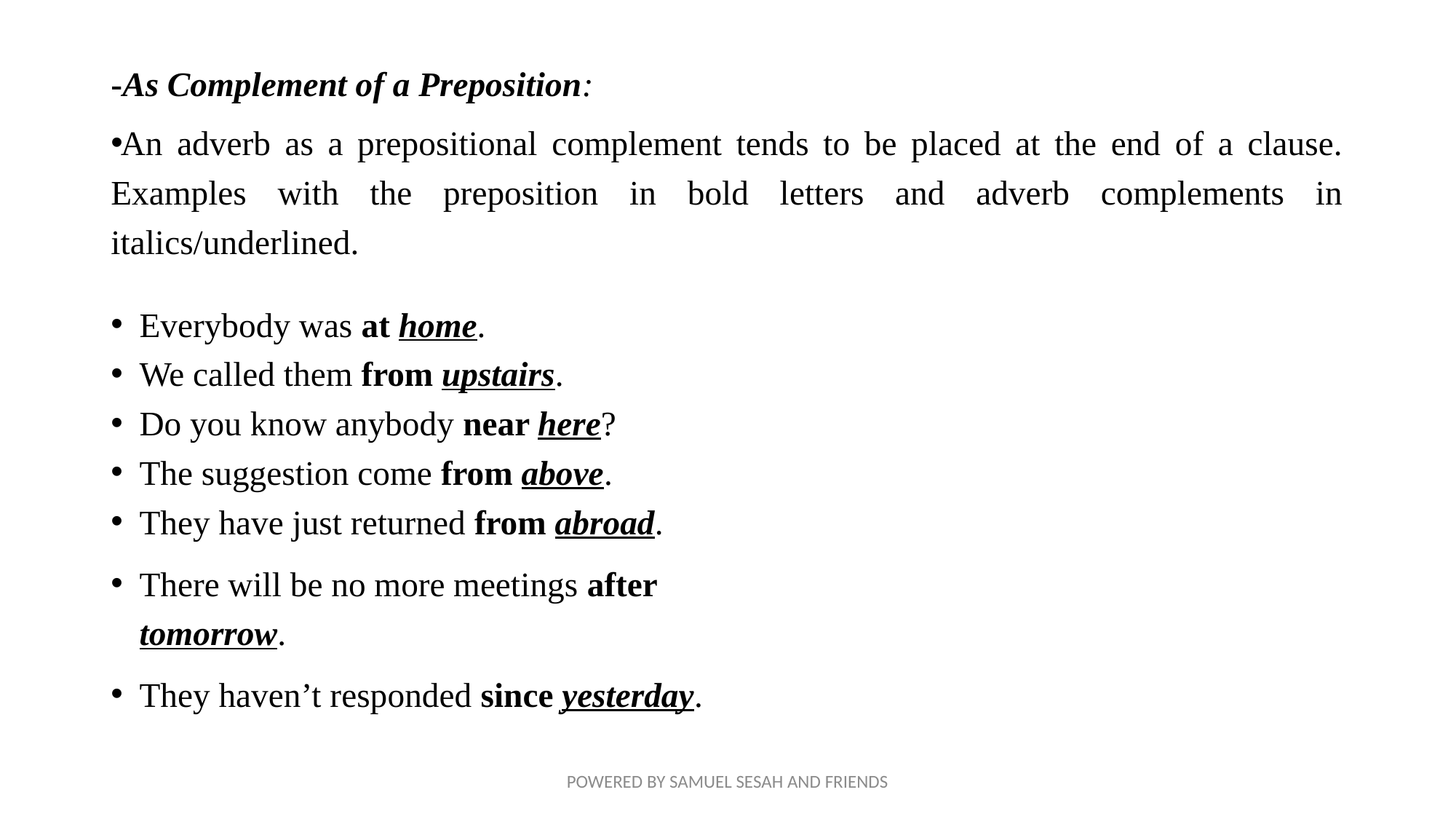

-As Complement of a Preposition:
An adverb as a prepositional complement tends to be placed at the end of a clause. Examples with the preposition in bold letters and adverb complements in italics/underlined.
Everybody was at home.
We called them from upstairs.
Do you know anybody near here?
The suggestion come from above.
They have just returned from abroad.
There will be no more meetings after tomorrow.
They haven’t responded since yesterday.
POWERED BY SAMUEL SESAH AND FRIENDS